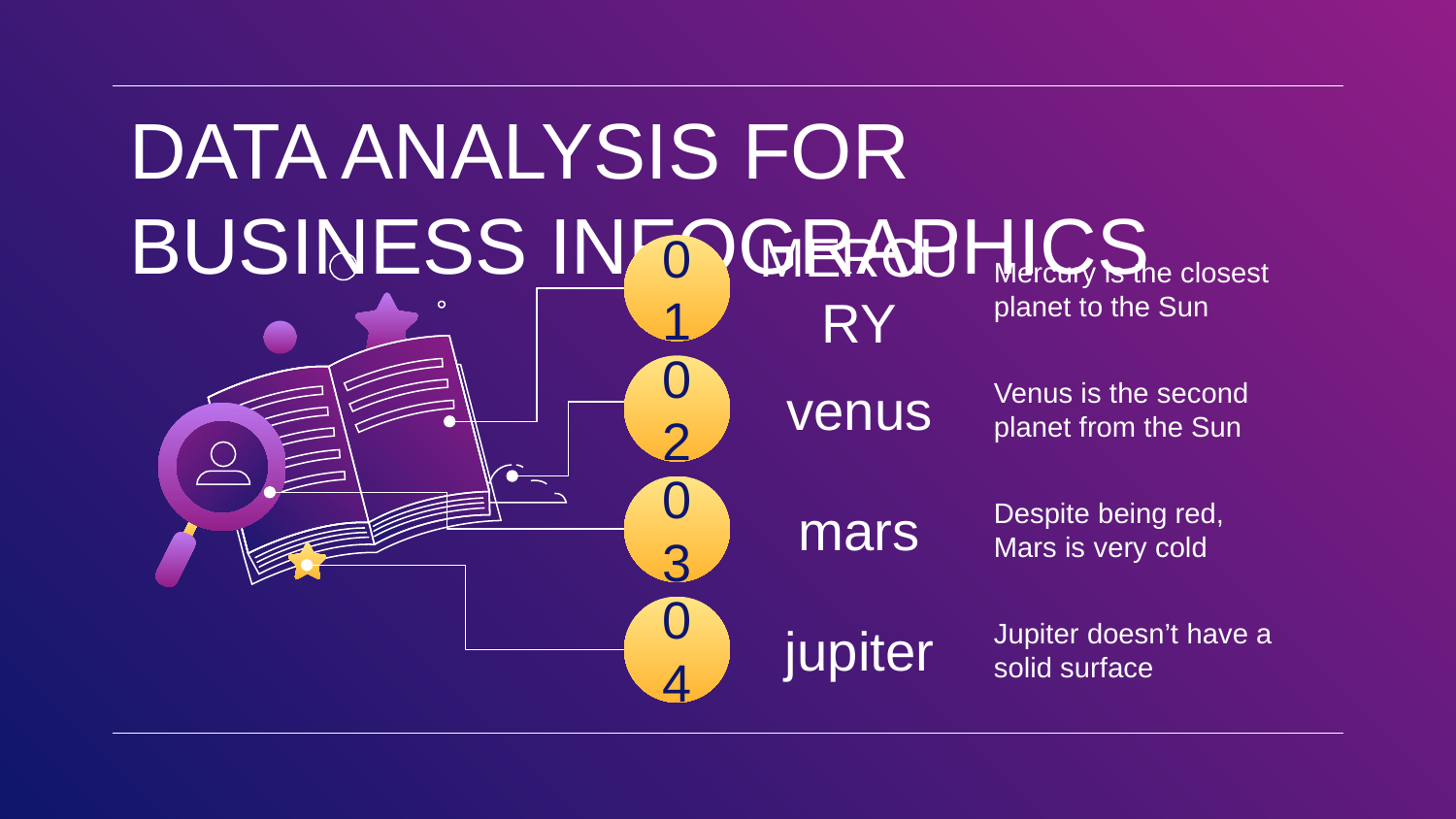

# DATA ANALYSIS FOR BUSINESS INFOGRAPHICS
01
Mercury is the closest planet to the Sun
MERCURY

02
Venus is the second planet from the Sun
venus
03
Despite being red, Mars is very cold
mars
04
Jupiter doesn’t have a solid surface
jupiter